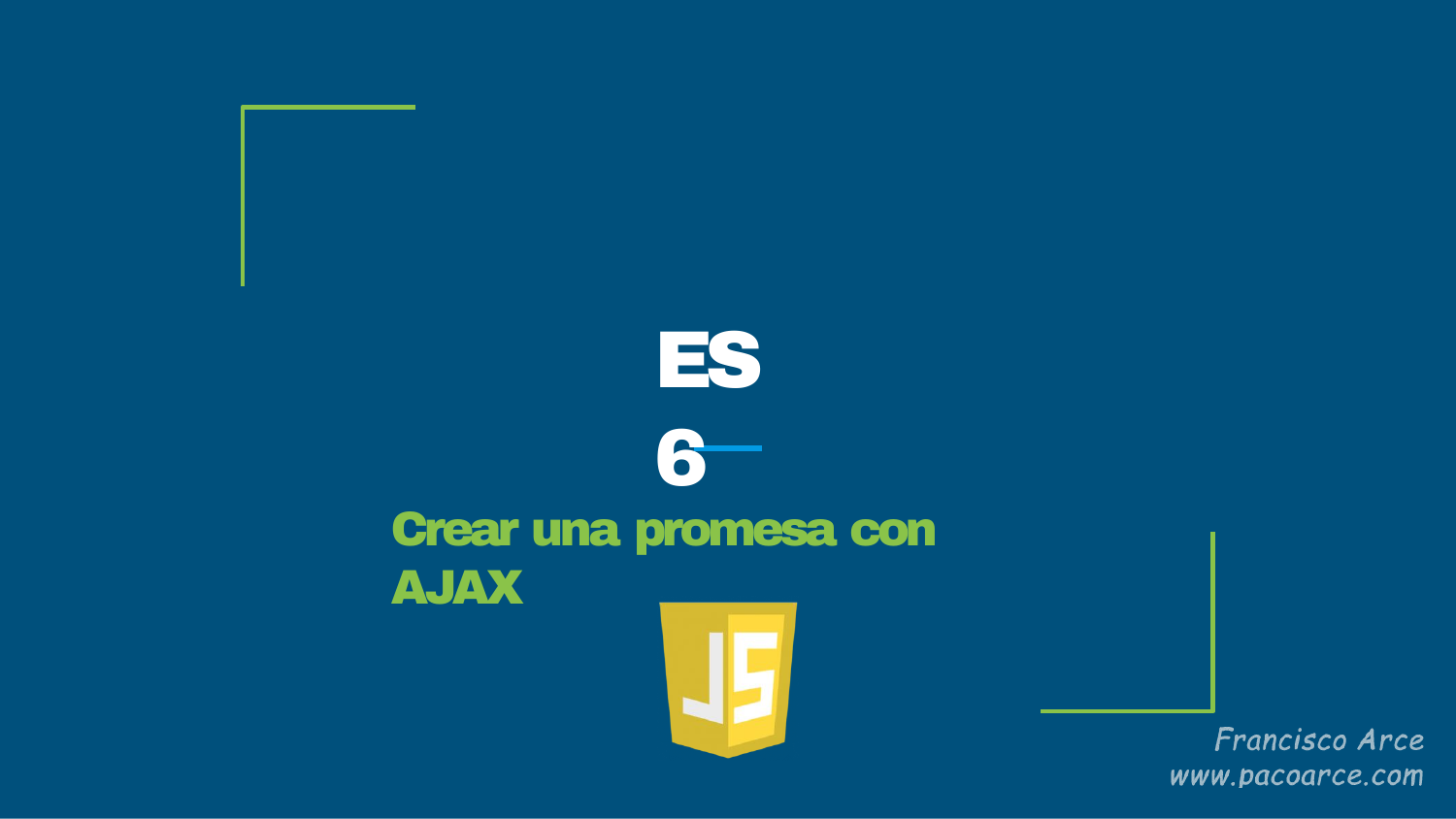

ES6

# Crear una promesa con AJAX